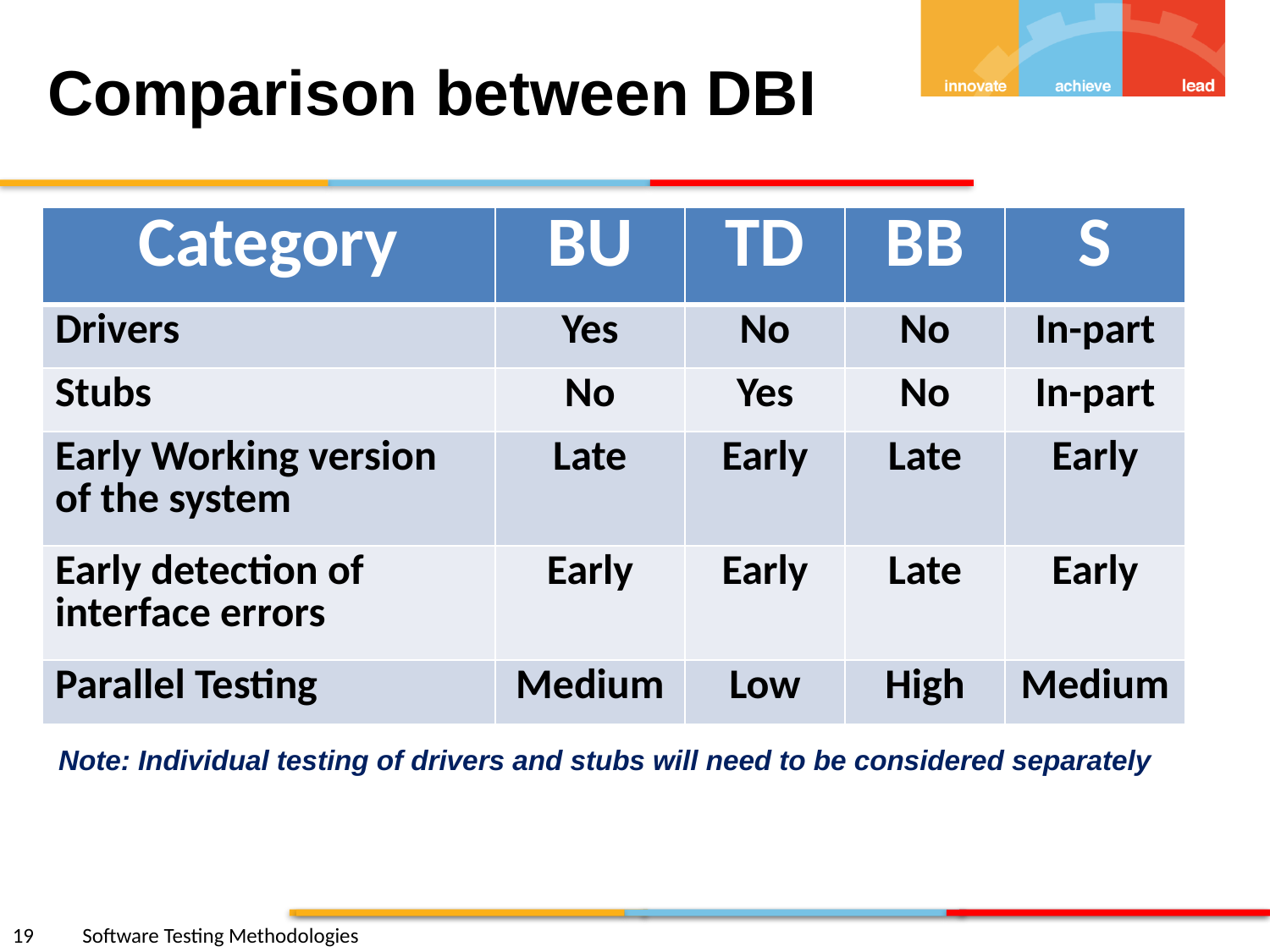

# Comparison between DBI
| Category | BU | TD | BB | S |
| --- | --- | --- | --- | --- |
| Drivers | Yes | No | No | In-part |
| Stubs | No | Yes | No | In-part |
| Early Working version of the system | Late | Early | Late | Early |
| Early detection of interface errors | Early | Early | Late | Early |
| Parallel Testing | Medium | Low | High | Medium |
Note: Individual testing of drivers and stubs will need to be considered separately